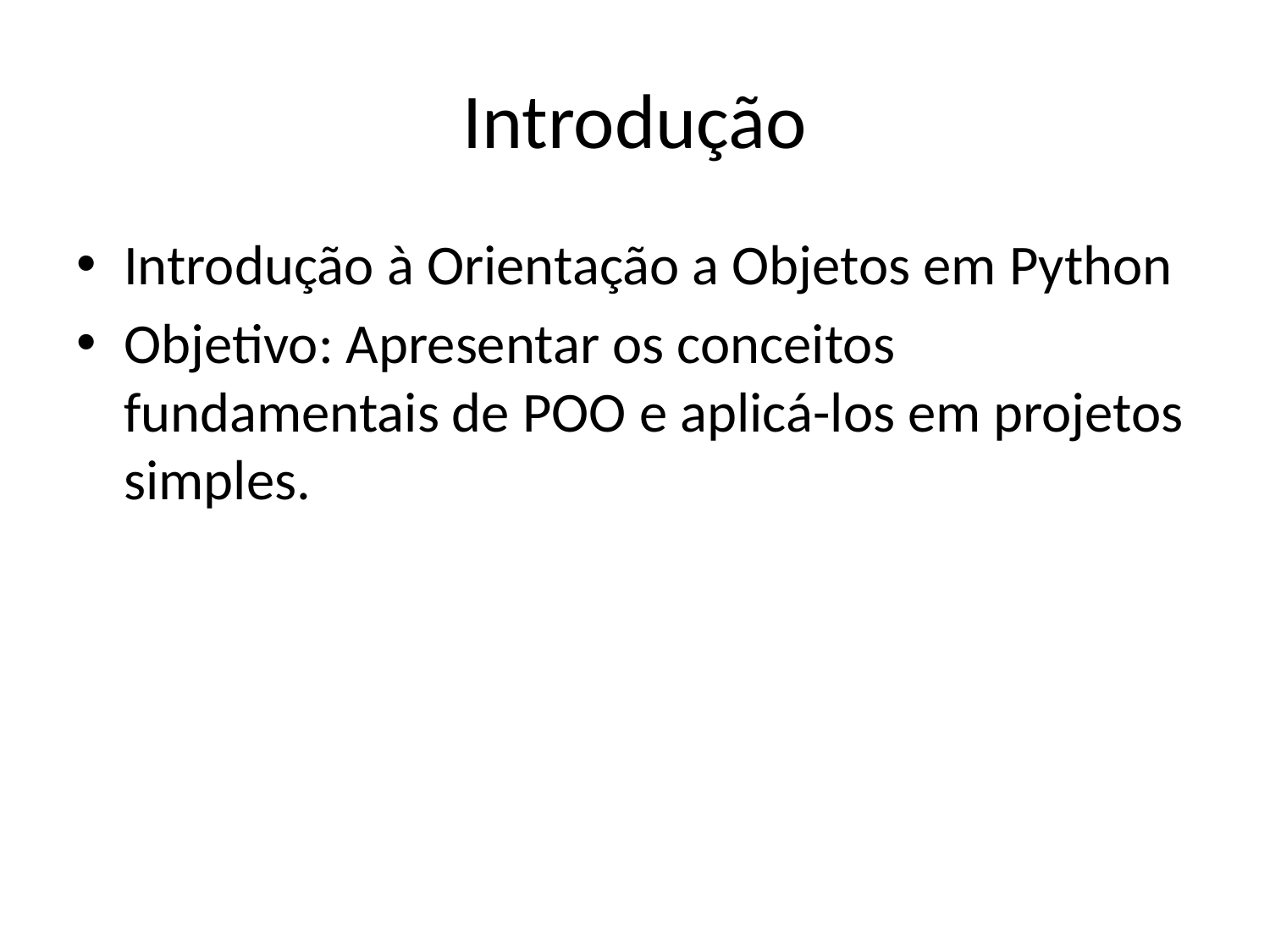

# Introdução
Introdução à Orientação a Objetos em Python
Objetivo: Apresentar os conceitos fundamentais de POO e aplicá-los em projetos simples.